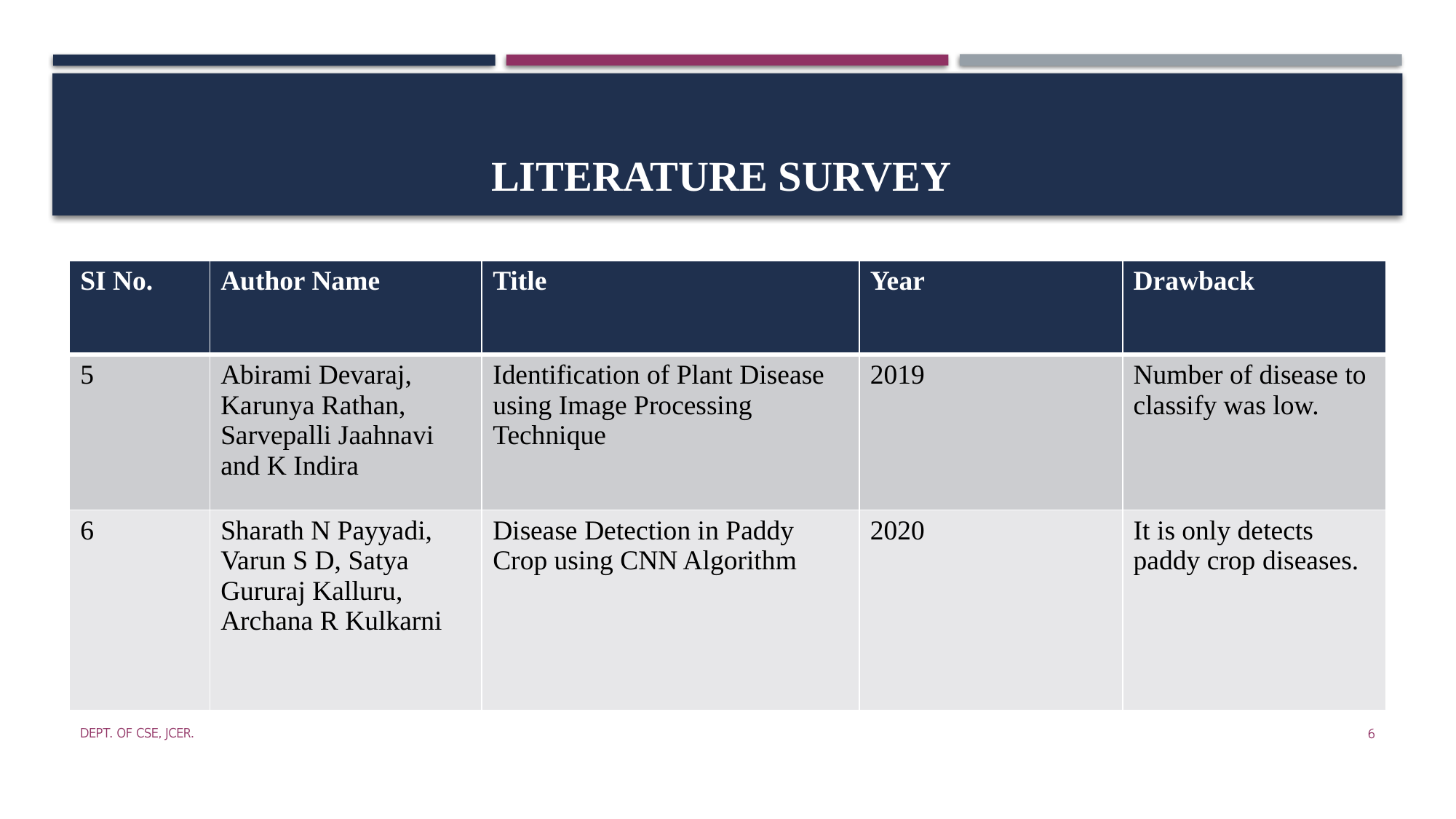

# Literature Survey
| SI No. | Author Name | Title | Year | Drawback |
| --- | --- | --- | --- | --- |
| 5 | Abirami Devaraj, Karunya Rathan, Sarvepalli Jaahnavi and K Indira | Identification of Plant Disease using Image Processing Technique | 2019 | Number of disease to classify was low. |
| 6 | Sharath N Payyadi, Varun S D, Satya Gururaj Kalluru, Archana R Kulkarni | Disease Detection in Paddy Crop using CNN Algorithm | 2020 | It is only detects paddy crop diseases. |
Dept. of CSE, JCER.
6